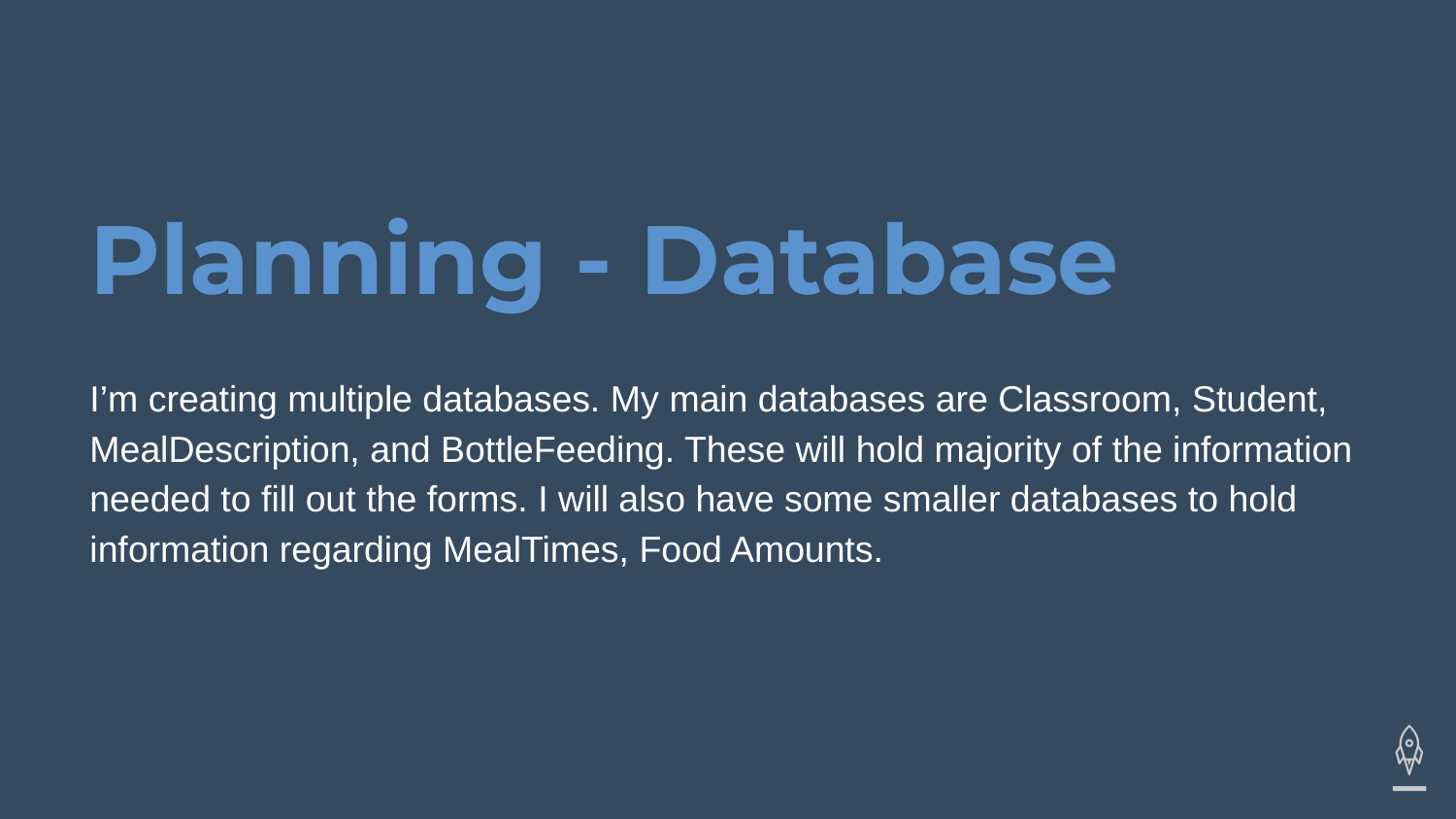

# Planning - Database
I’m creating multiple databases. My main databases are Classroom, Student, MealDescription, and BottleFeeding. These will hold majority of the information needed to fill out the forms. I will also have some smaller databases to hold information regarding MealTimes, Food Amounts.